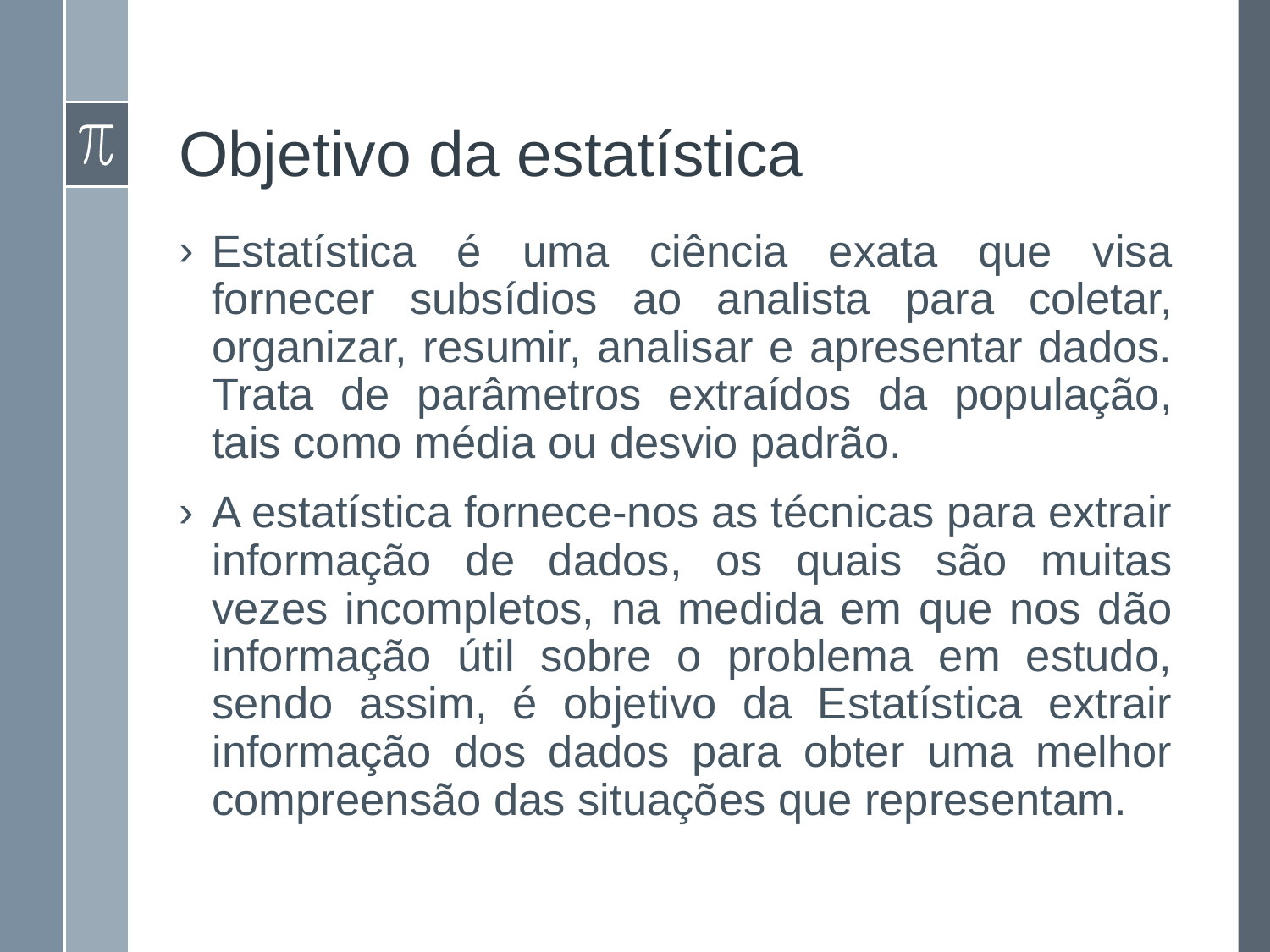

# Objetivo da estatística
Estatística é uma ciência exata que visa fornecer subsídios ao analista para coletar, organizar, resumir, analisar e apresentar dados. Trata de parâmetros extraídos da população, tais como média ou desvio padrão.
A estatística fornece-nos as técnicas para extrair informação de dados, os quais são muitas vezes incompletos, na medida em que nos dão informação útil sobre o problema em estudo, sendo assim, é objetivo da Estatística extrair informação dos dados para obter uma melhor compreensão das situações que representam.